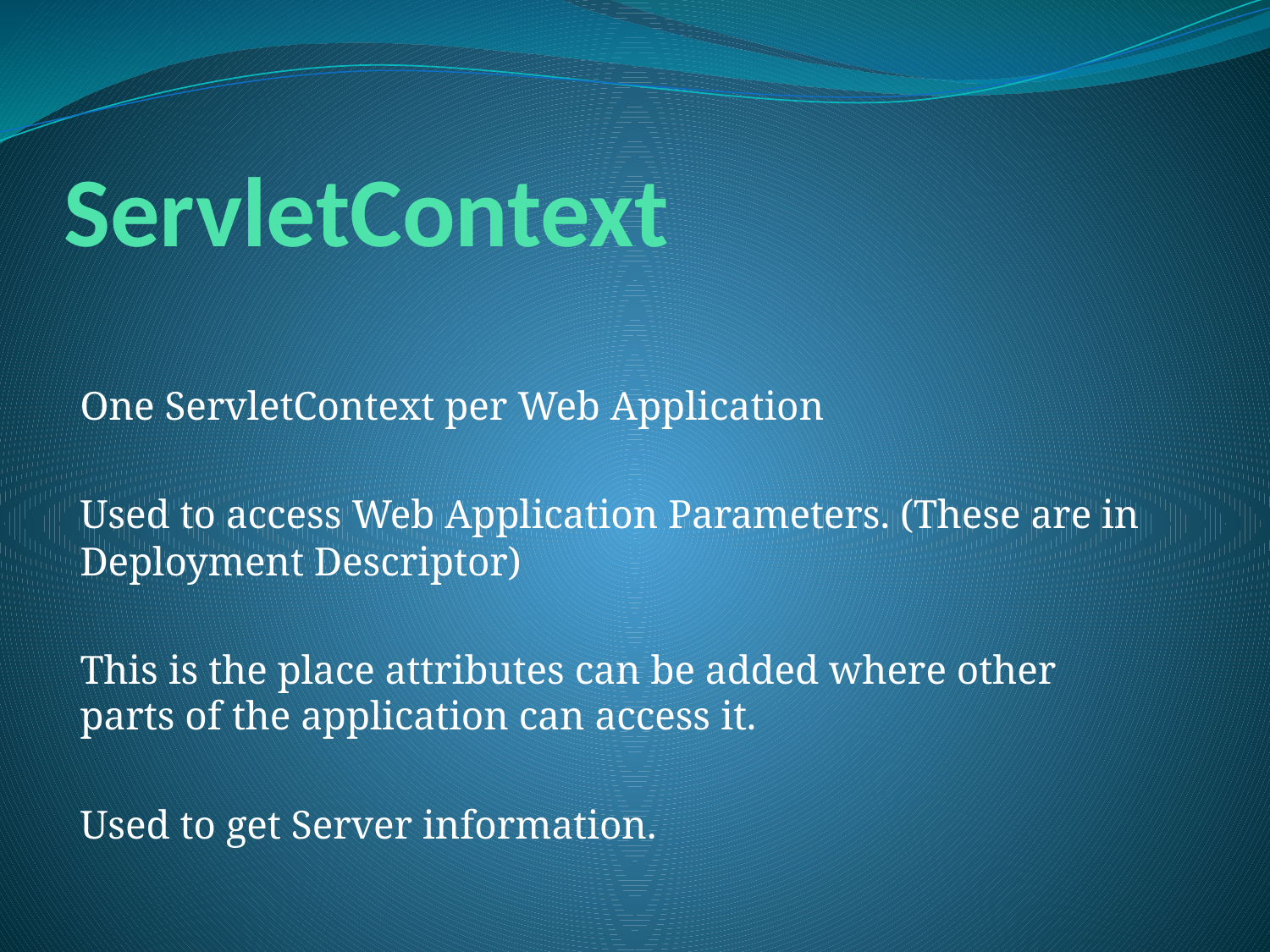

# ServletContext
One ServletContext per Web Application

Used to access Web Application Parameters. (These are in Deployment Descriptor)

This is the place attributes can be added where other parts of the application can access it.

Used to get Server information.